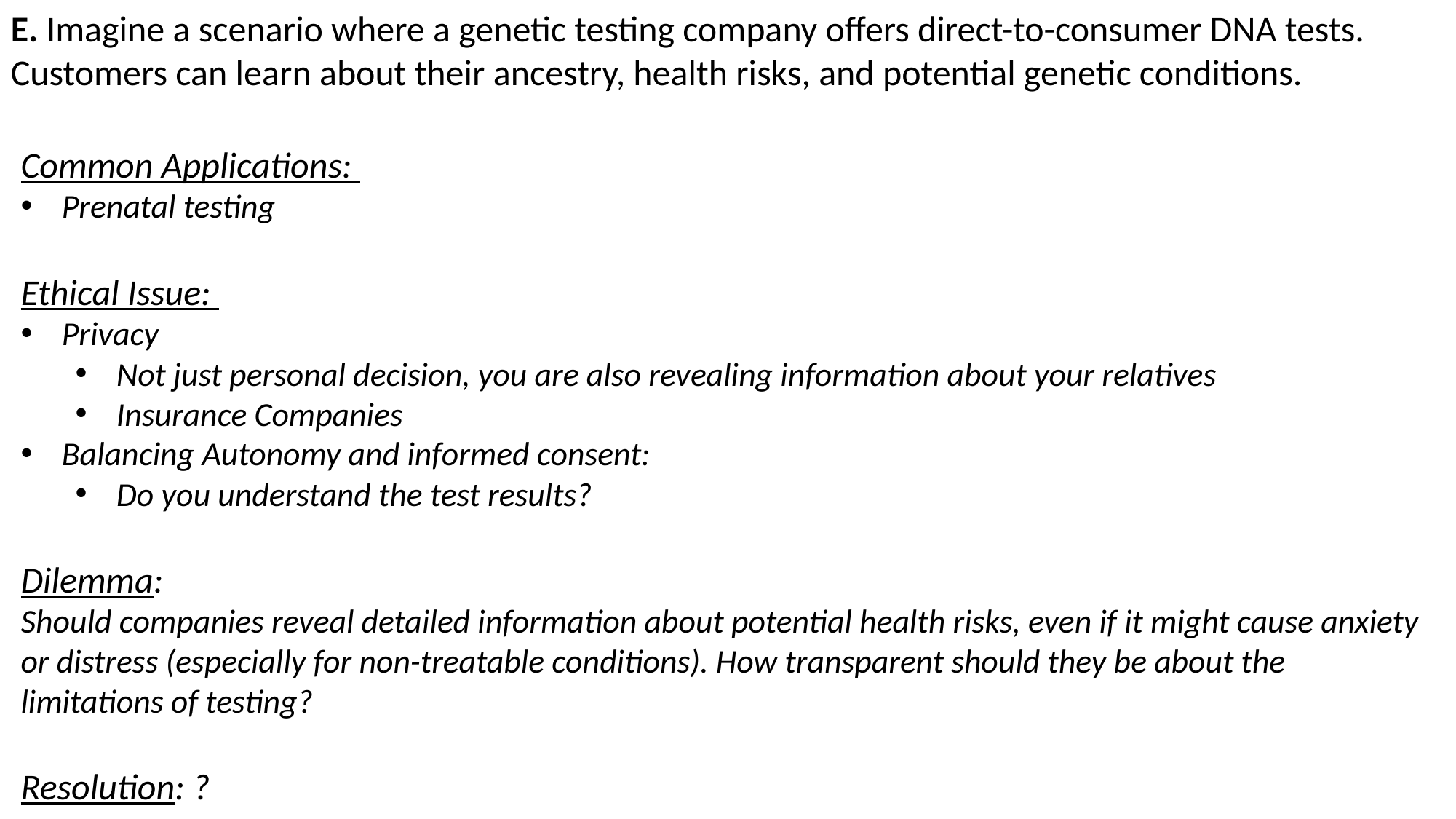

E. Imagine a scenario where a genetic testing company offers direct-to-consumer DNA tests. Customers can learn about their ancestry, health risks, and potential genetic conditions.

Common Applications:
Prenatal testing

Ethical Issue:
Privacy
Not just personal decision, you are also revealing information about your relatives
Insurance Companies
Balancing Autonomy and informed consent:
Do you understand the test results?

Dilemma:
Should companies reveal detailed information about potential health risks, even if it might cause anxiety or distress (especially for non-treatable conditions). How transparent should they be about the limitations of testing?

Resolution: ?